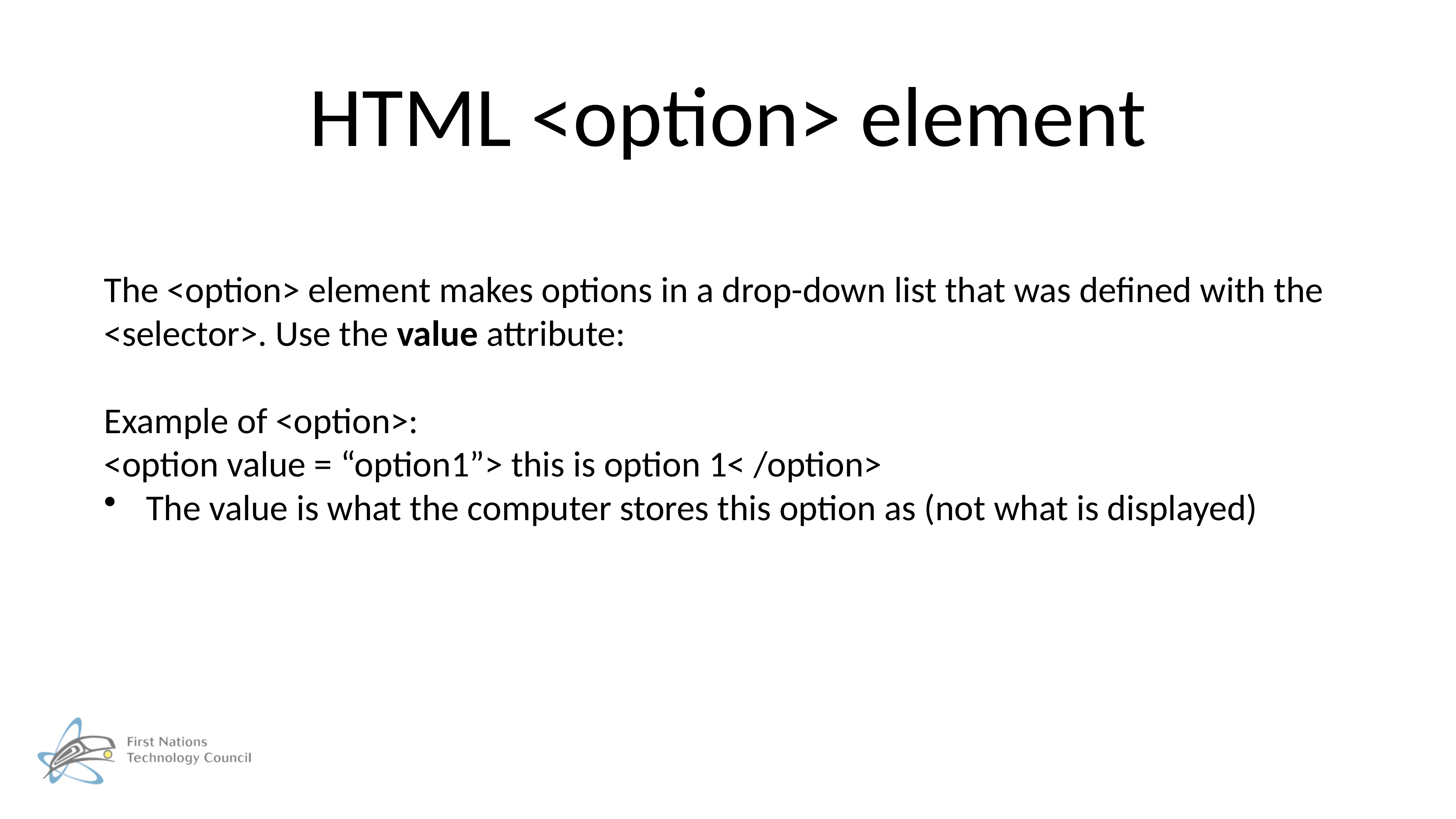

# HTML <option> element
The <option> element makes options in a drop-down list that was defined with the <selector>. Use the value attribute:

Example of <option>:
<option value = “option1”> this is option 1< /option>
The value is what the computer stores this option as (not what is displayed)